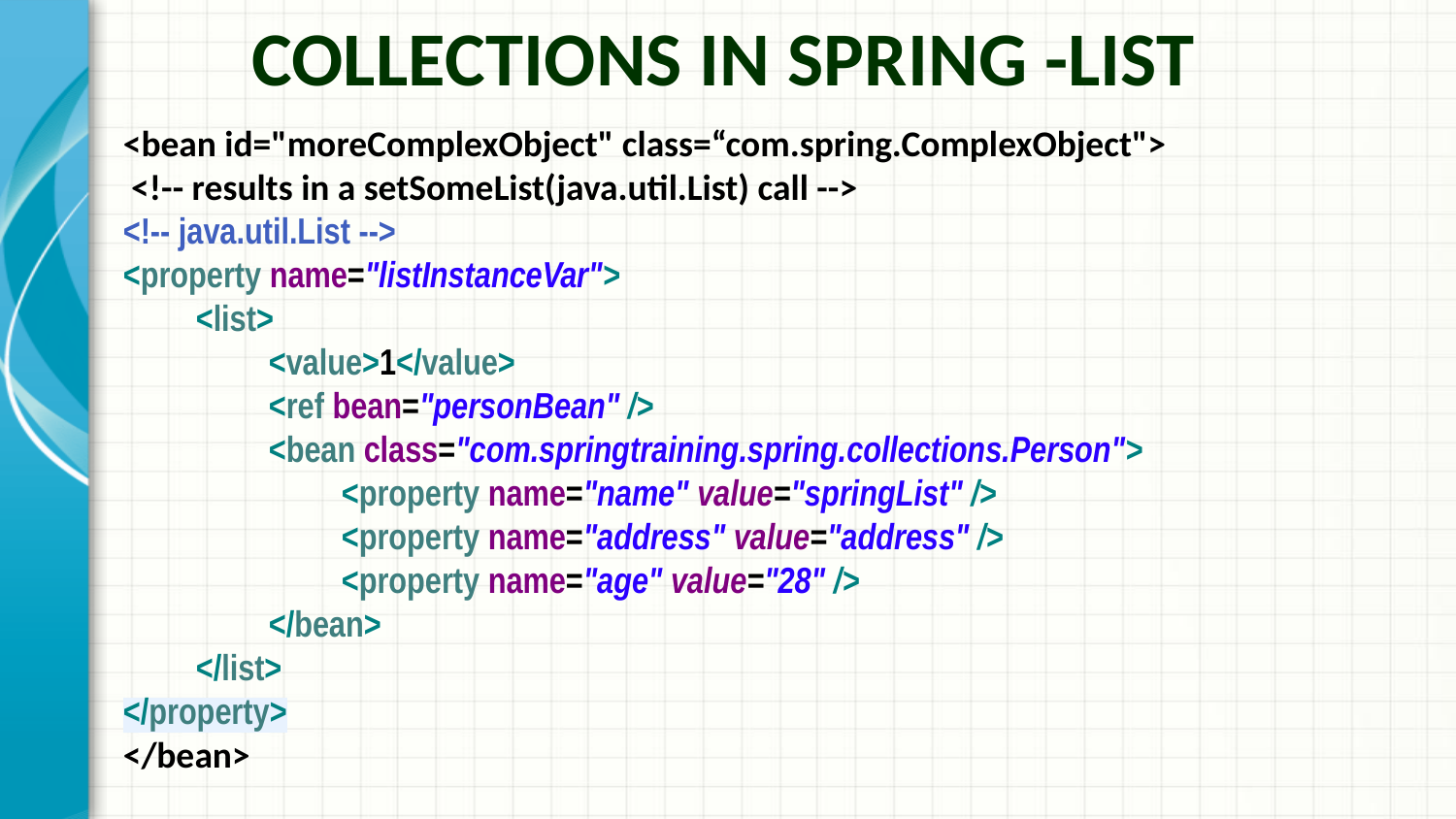

Collections in spring -List
<bean id="moreComplexObject" class=“com.spring.ComplexObject">
 <!-- results in a setSomeList(java.util.List) call -->
<!-- java.util.List -->
<property name="listInstanceVar">
<list>
<value>1</value>
<ref bean="personBean" />
<bean class="com.springtraining.spring.collections.Person">
<property name="name" value="springList" />
<property name="address" value="address" />
<property name="age" value="28" />
</bean>
</list>
</property>
</bean>